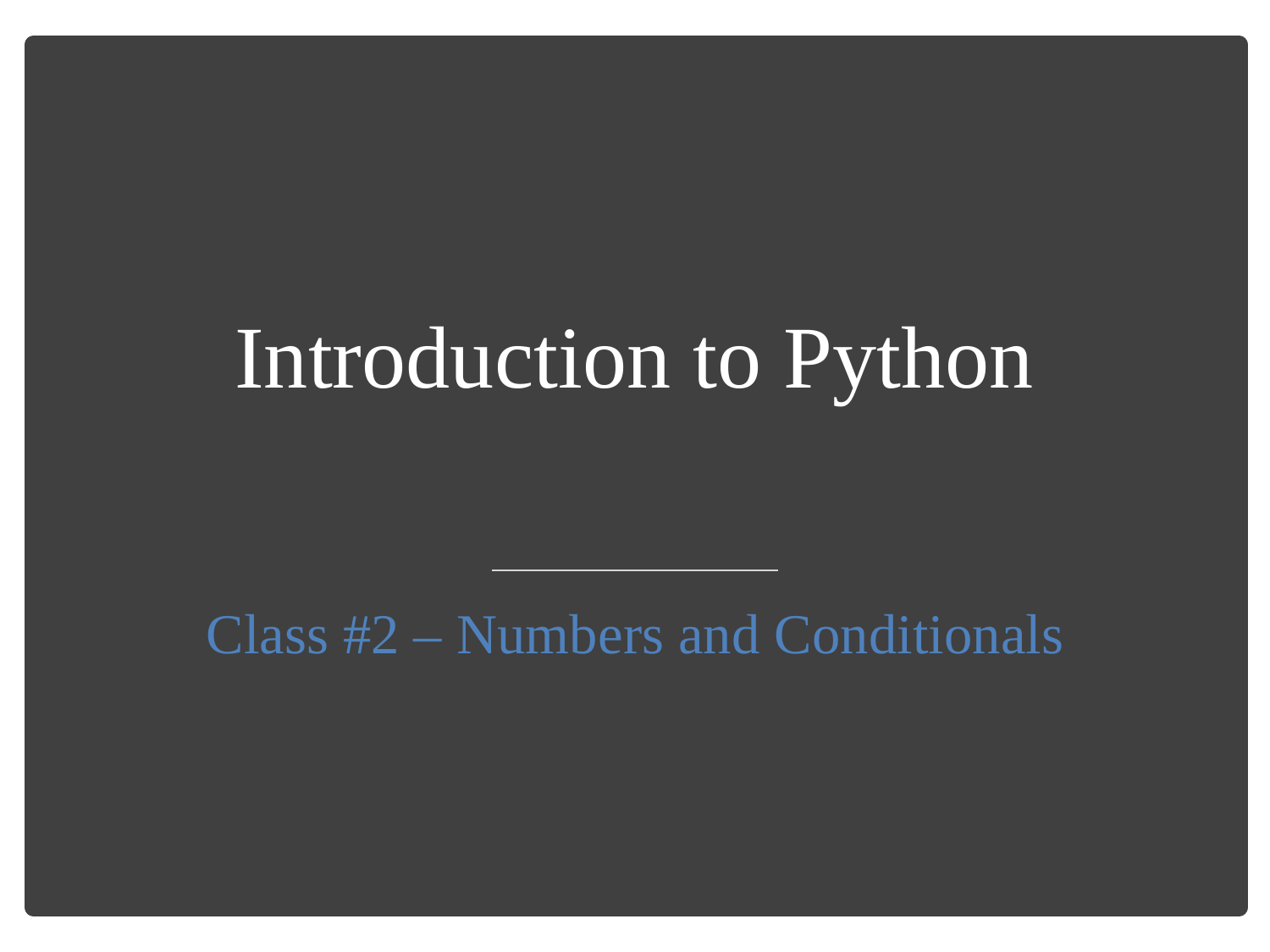

# Introduction to Python
Class #2 – Numbers and Conditionals